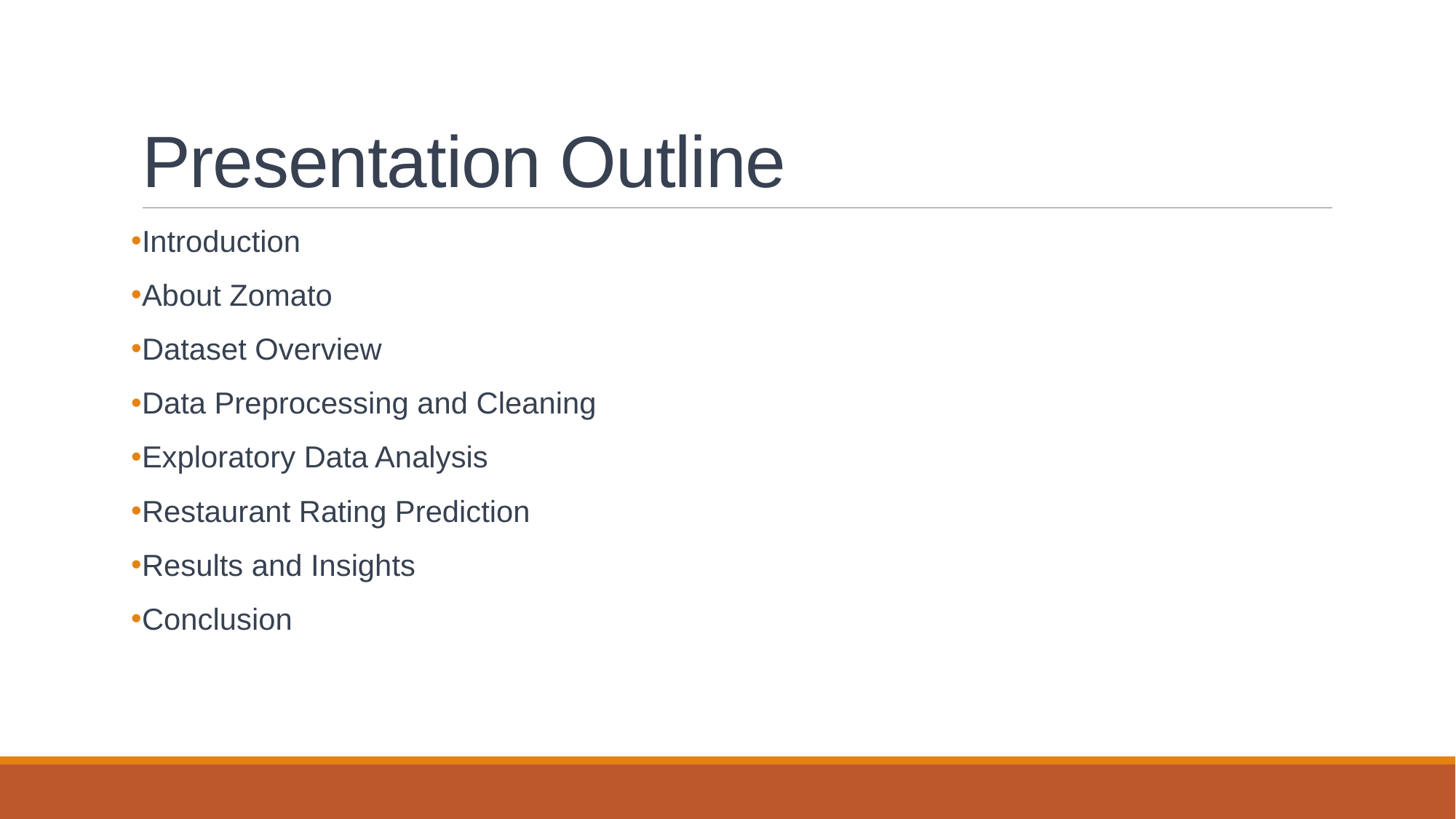

# Presentation Outline
Introduction
About Zomato
Dataset Overview
Data Preprocessing and Cleaning
Exploratory Data Analysis
Restaurant Rating Prediction
Results and Insights
Conclusion